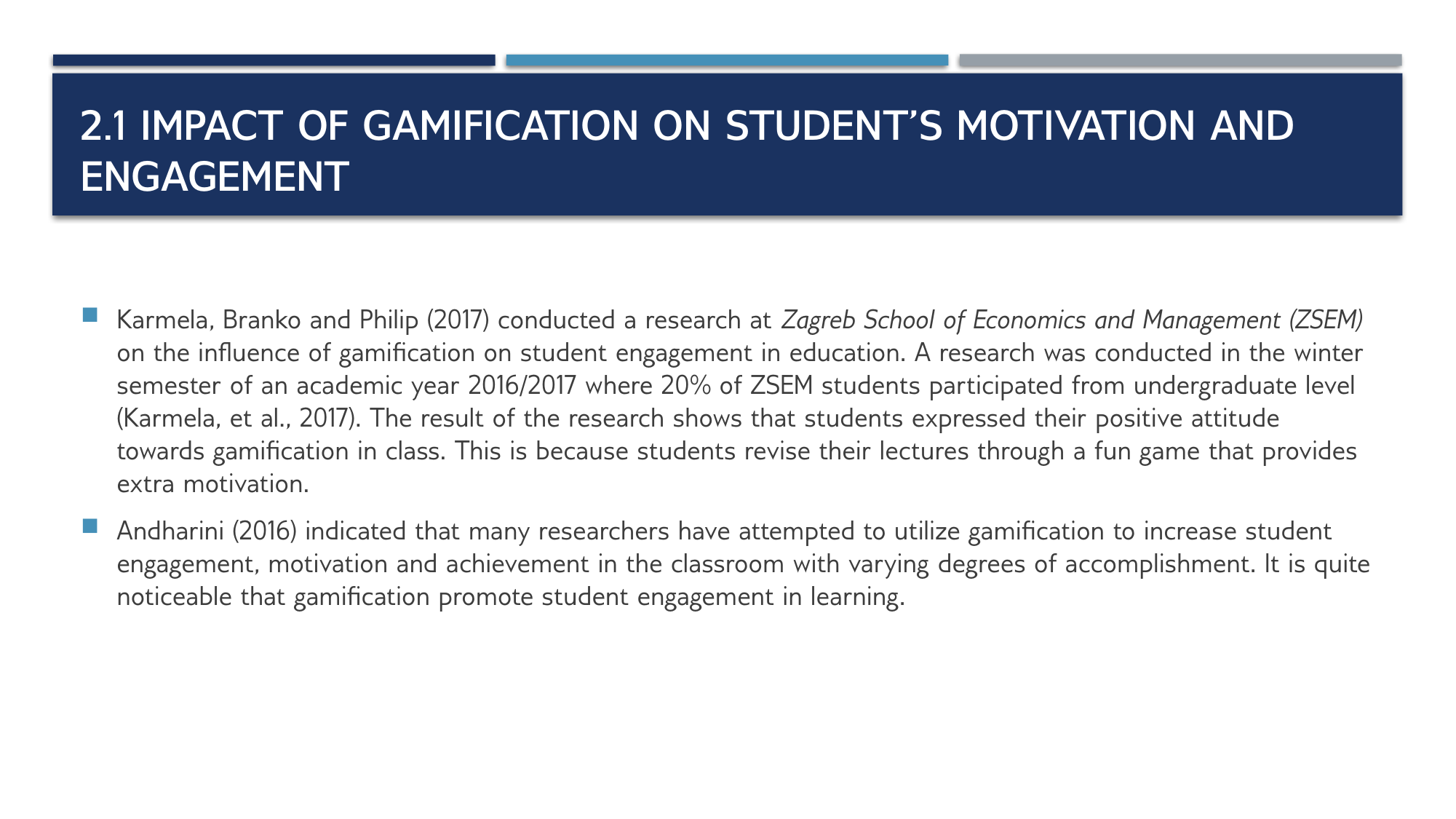

# 2.1 Impact of Gamification on student’s motivation and engagement
Karmela, Branko and Philip (2017) conducted a research at Zagreb School of Economics and Management (ZSEM) on the influence of gamification on student engagement in education. A research was conducted in the winter semester of an academic year 2016/2017 where 20% of ZSEM students participated from undergraduate level (Karmela, et al., 2017). The result of the research shows that students expressed their positive attitude towards gamification in class. This is because students revise their lectures through a fun game that provides extra motivation.
Andharini (2016) indicated that many researchers have attempted to utilize gamification to increase student engagement, motivation and achievement in the classroom with varying degrees of accomplishment. It is quite noticeable that gamification promote student engagement in learning.